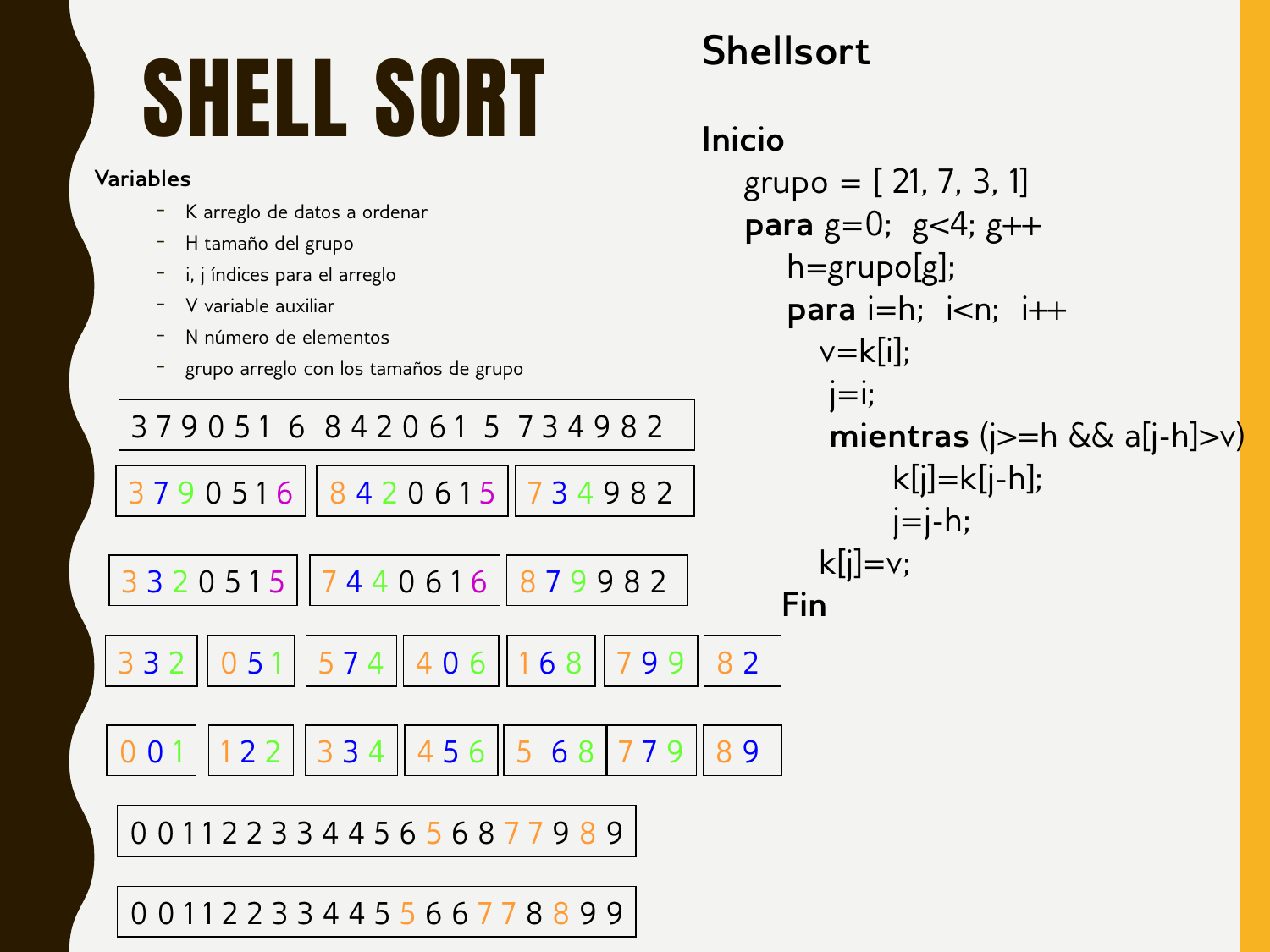

Shellsort

Inicio
    grupo = [ 21, 7, 3, 1]
    para g=0;  g<4; g++
        h=grupo[g];
        para i=h;  i<n;  i++
           v=k[i];
            j=i;
            mientras (j>=h && a[j-h]>v)
                  k[j]=k[j-h];
                  j=j-h;
           k[j]=v;
       Fin
# Shell sort
Variables
K arreglo de datos a ordenar
H tamaño del grupo
i, j índices para el arreglo
V variable auxiliar
N número de elementos
grupo arreglo con los tamaños de grupo
3 7 9 0 5 1  6  8 4 2 0 6 1  5  7 3 4 9 8 2
3 7 9 0 5 1 6
8 4 2 0 6 1 5
7 3 4 9 8 2
3 3 2 0 5 1 5
7 4 4 0 6 1 6
8 7 9 9 8 2
3 3 2
0 5 1
5 7 4
4 0 6
1 6 8
7 9 9
8 2
0 0 1
1 2 2
3 3 4
4 5 6
5  6 8
7 7 9
8 9
0 0 1 1 2 2 3 3 4 4 5 6 5 6 8 7 7 9 8 9
0 0 1 1 2 2 3 3 4 4 5 5 6 6 7 7 8 8 9 9